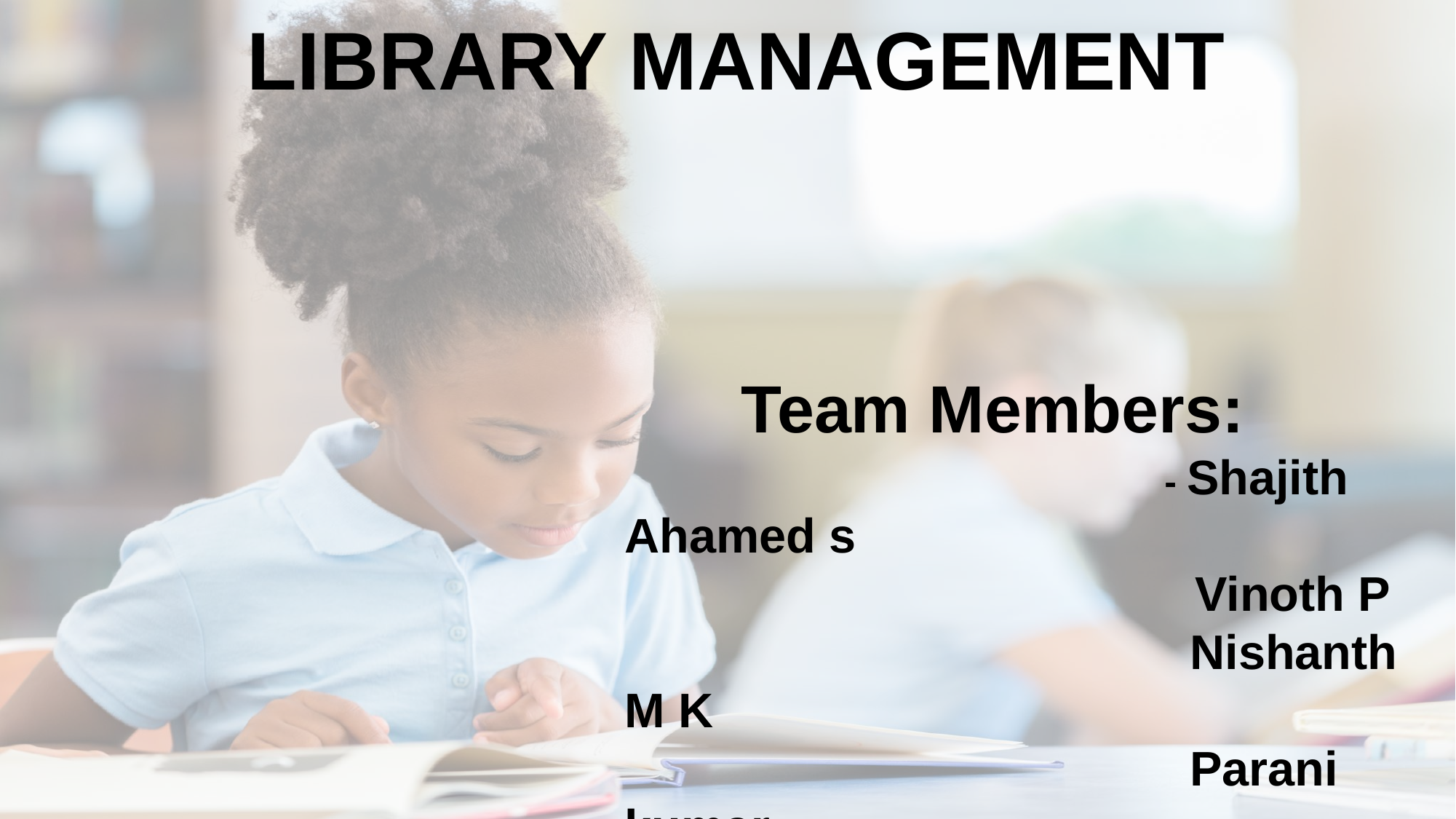

LIBRARY MANAGEMENT
Team Members:
                                                     - Shajith Ahamed s
                                                        Vinoth P
                                          Nishanth M K
                                          Parani kumar
                                          Nisha A
                                          Nijishri M